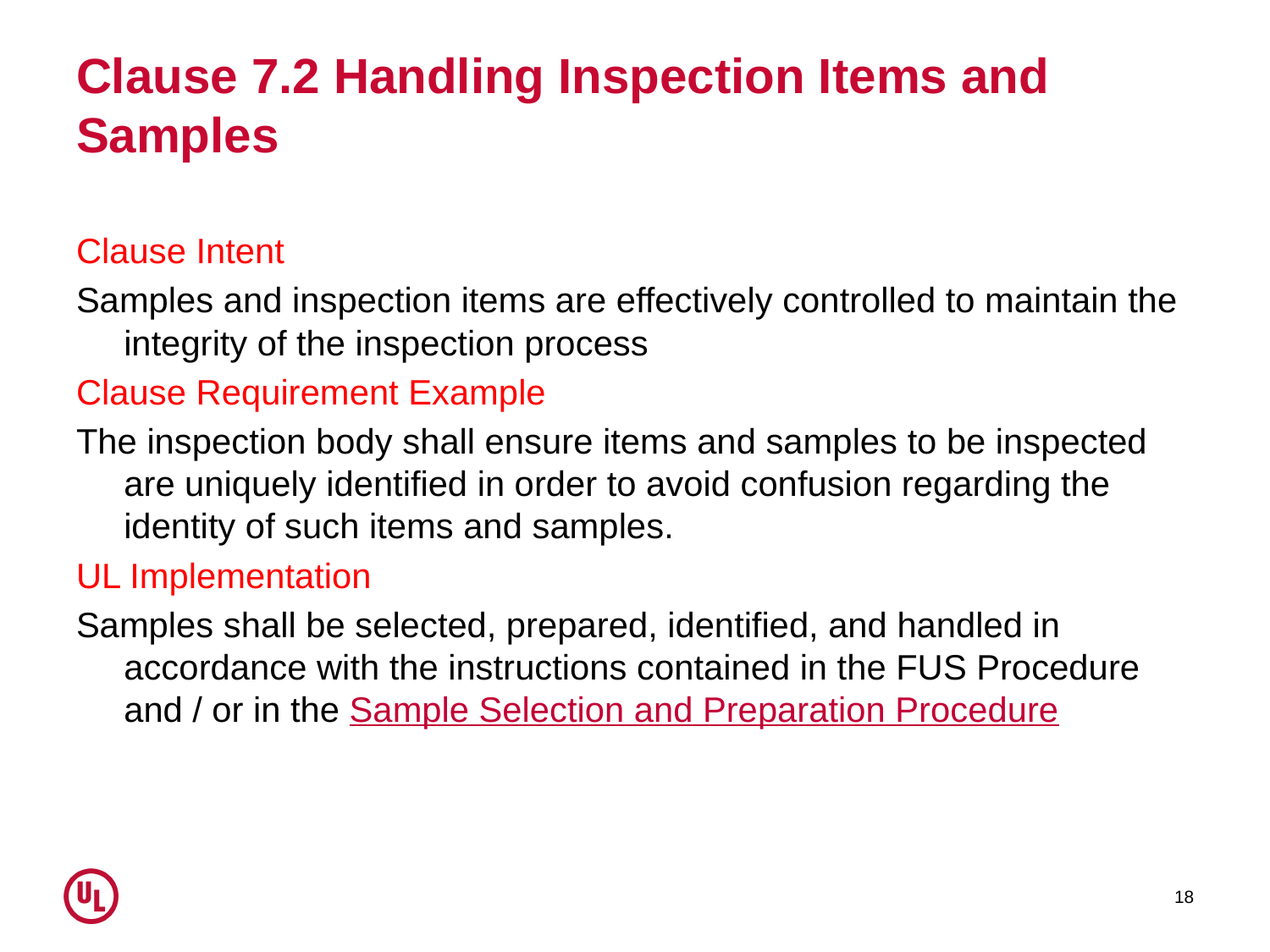

# Clause 7.2 Handling Inspection Items and Samples
Clause Intent
Samples and inspection items are effectively controlled to maintain the integrity of the inspection process
Clause Requirement Example
The inspection body shall ensure items and samples to be inspected are uniquely identified in order to avoid confusion regarding the identity of such items and samples.
UL Implementation
Samples shall be selected, prepared, identified, and handled in accordance with the instructions contained in the FUS Procedure and / or in the Sample Selection and Preparation Procedure

18